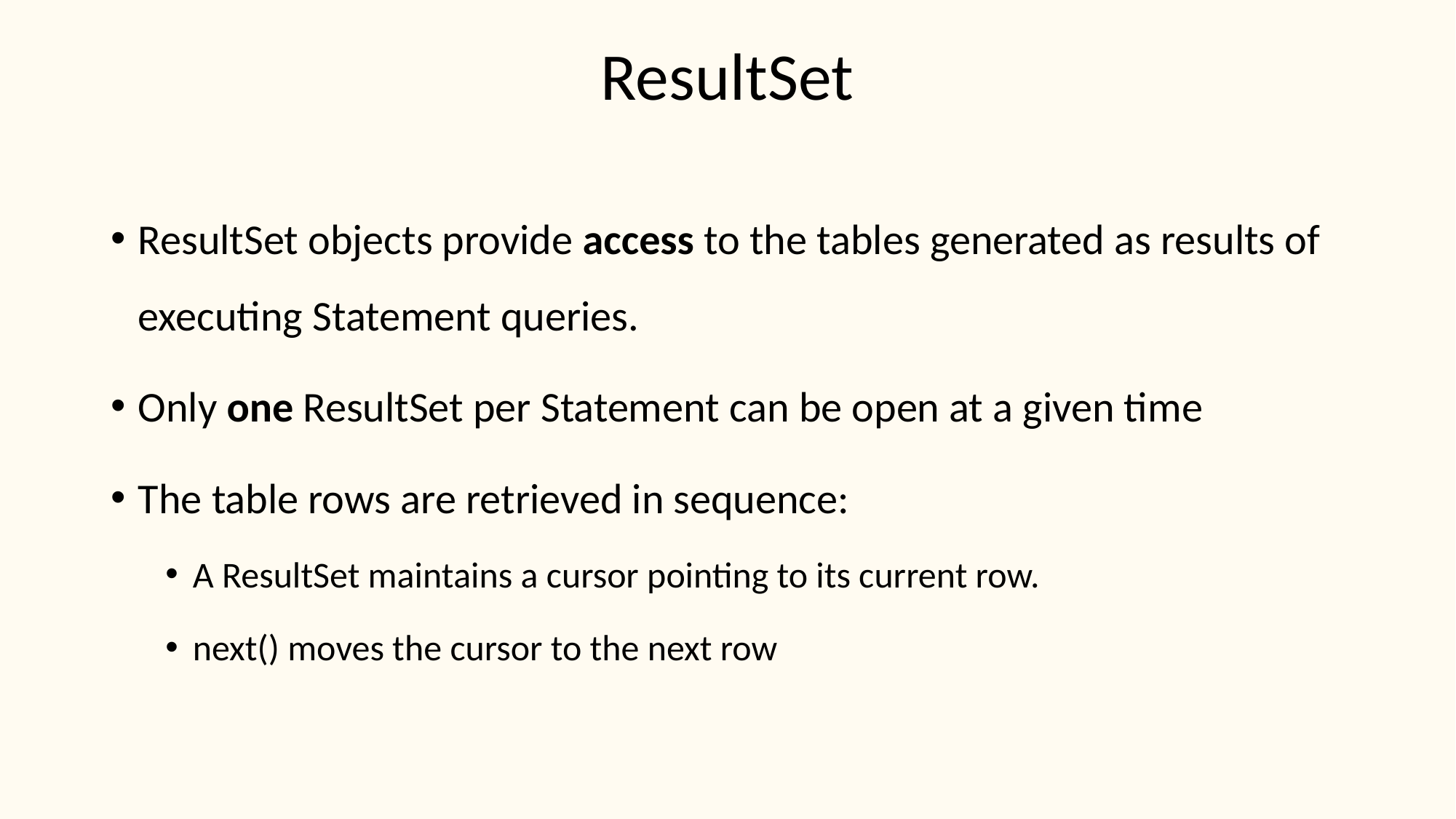

# ResultSet
ResultSet objects provide access to the tables generated as results of executing Statement queries.
Only one ResultSet per Statement can be open at a given time
The table rows are retrieved in sequence:
A ResultSet maintains a cursor pointing to its current row.
next() moves the cursor to the next row